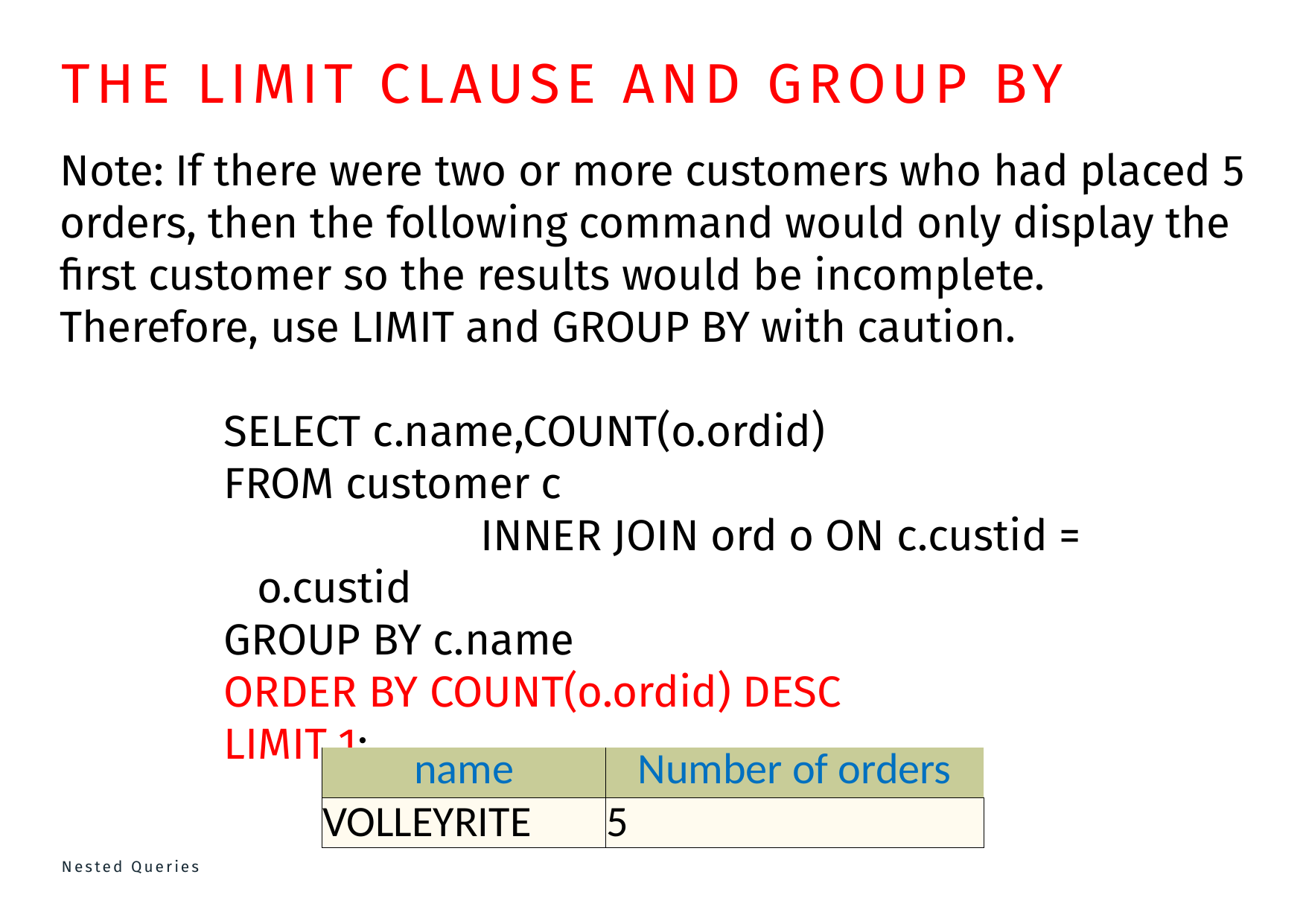

# THE LIMIT CLAUSE and GROUP BY
Note: If there were two or more customers who had placed 5 orders, then the following command would only display the first customer so the results would be incomplete. Therefore, use LIMIT and GROUP BY with caution.

SELECT c.name,COUNT(o.ordid)
FROM customer c
			INNER JOIN ord o ON c.custid = o.custid
GROUP BY c.name
ORDER BY COUNT(o.ordid) DESC
LIMIT 1;
| name | Number of orders |
| --- | --- |
| VOLLEYRITE | 5 |
Nested Queries